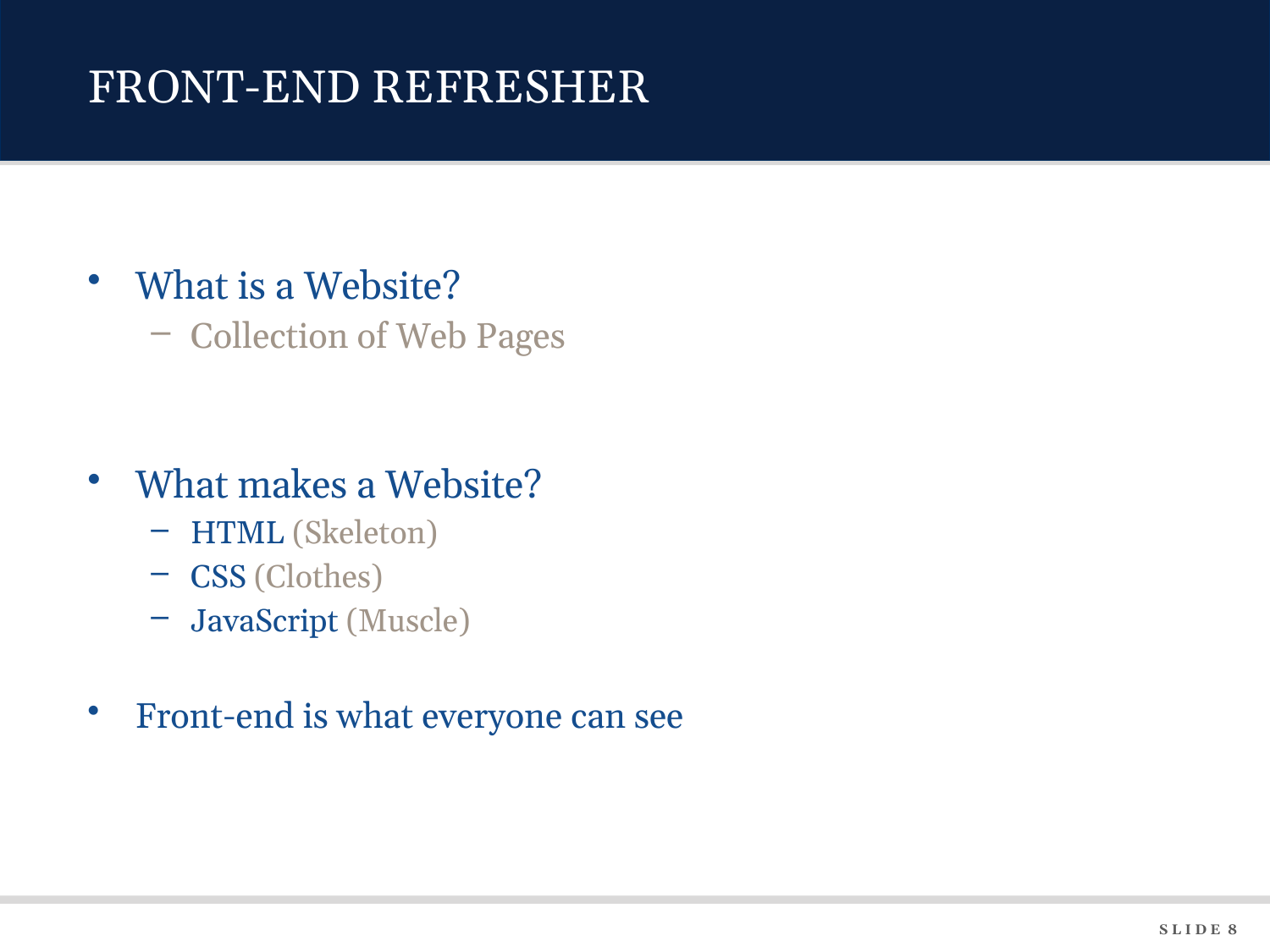

# FRONT-END REFRESHER

What is a Website?
Collection of Web Pages

What makes a Website?
HTML (Skeleton)
CSS (Clothes)
JavaScript (Muscle)

Front-end is what everyone can see